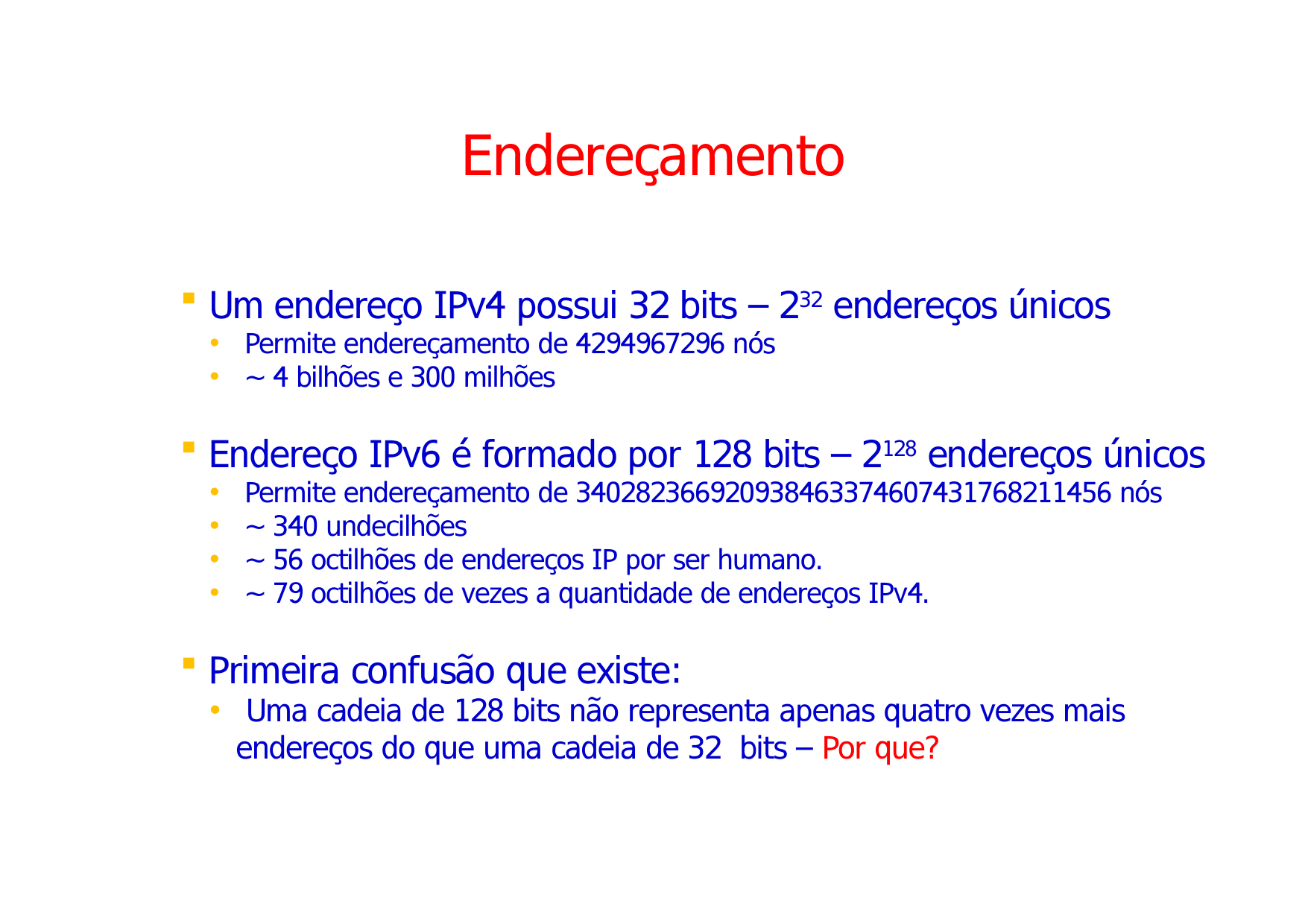

# Endereçamento
 Um endereço IPv4 possui 32 bits – 232 endereços únicos
 Permite endereçamento de 4294967296 nós
 ~ 4 bilhões e 300 milhões

 Endereço IPv6 é formado por 128 bits – 2128 endereços únicos
 Permite endereçamento de 340282366920938463374607431768211456 nós
 ~ 340 undecilhões
 ~ 56 octilhões de endereços IP por ser humano.
 ~ 79 octilhões de vezes a quantidade de endereços IPv4.

 Primeira confusão que existe:
 Uma cadeia de 128 bits não representa apenas quatro vezes mais
endereços do que uma cadeia de 32  bits – Por que?